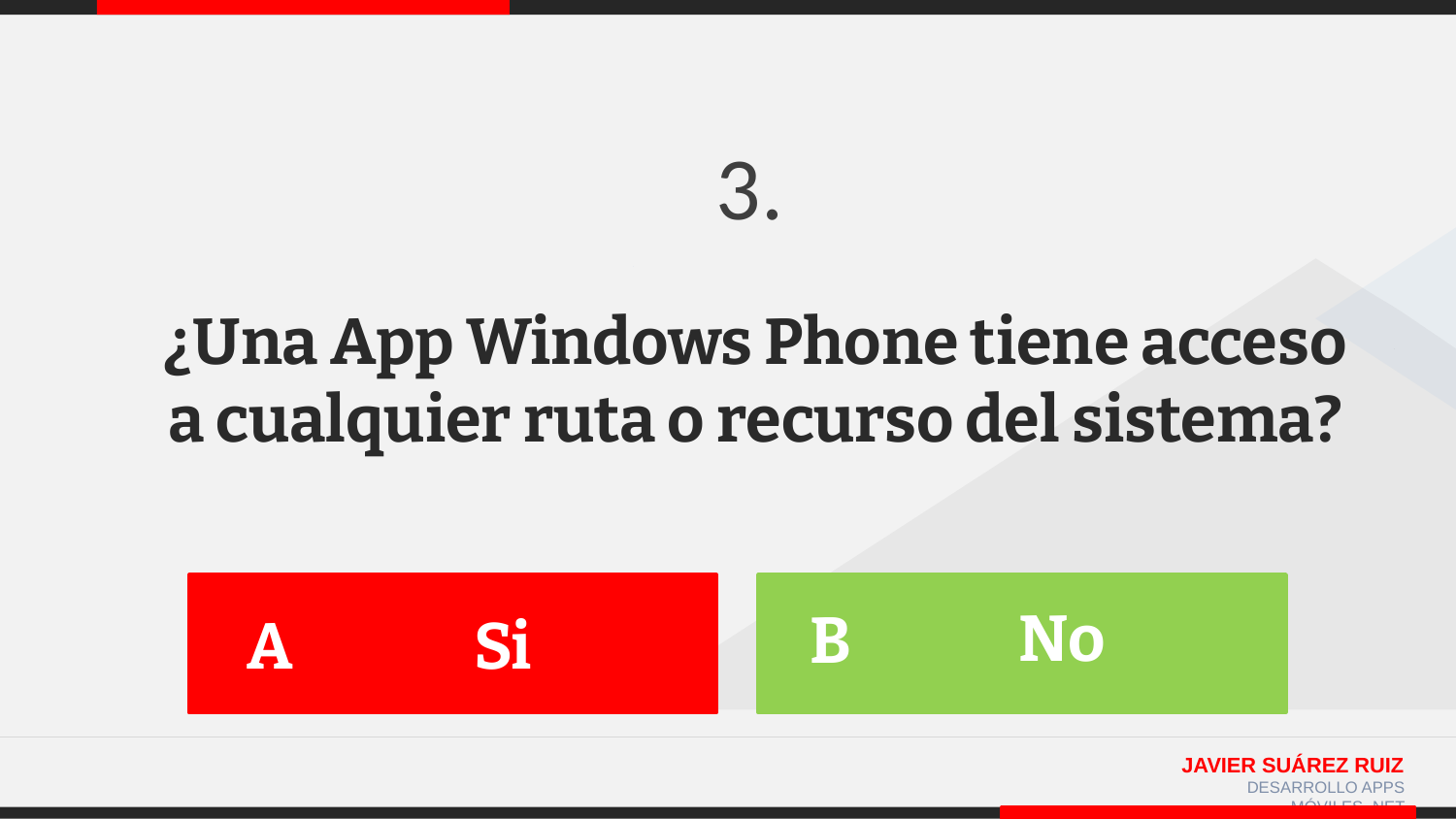

3.
¿Una App Windows Phone tiene acceso a cualquier ruta o recurso del sistema?

No
B
Si
A